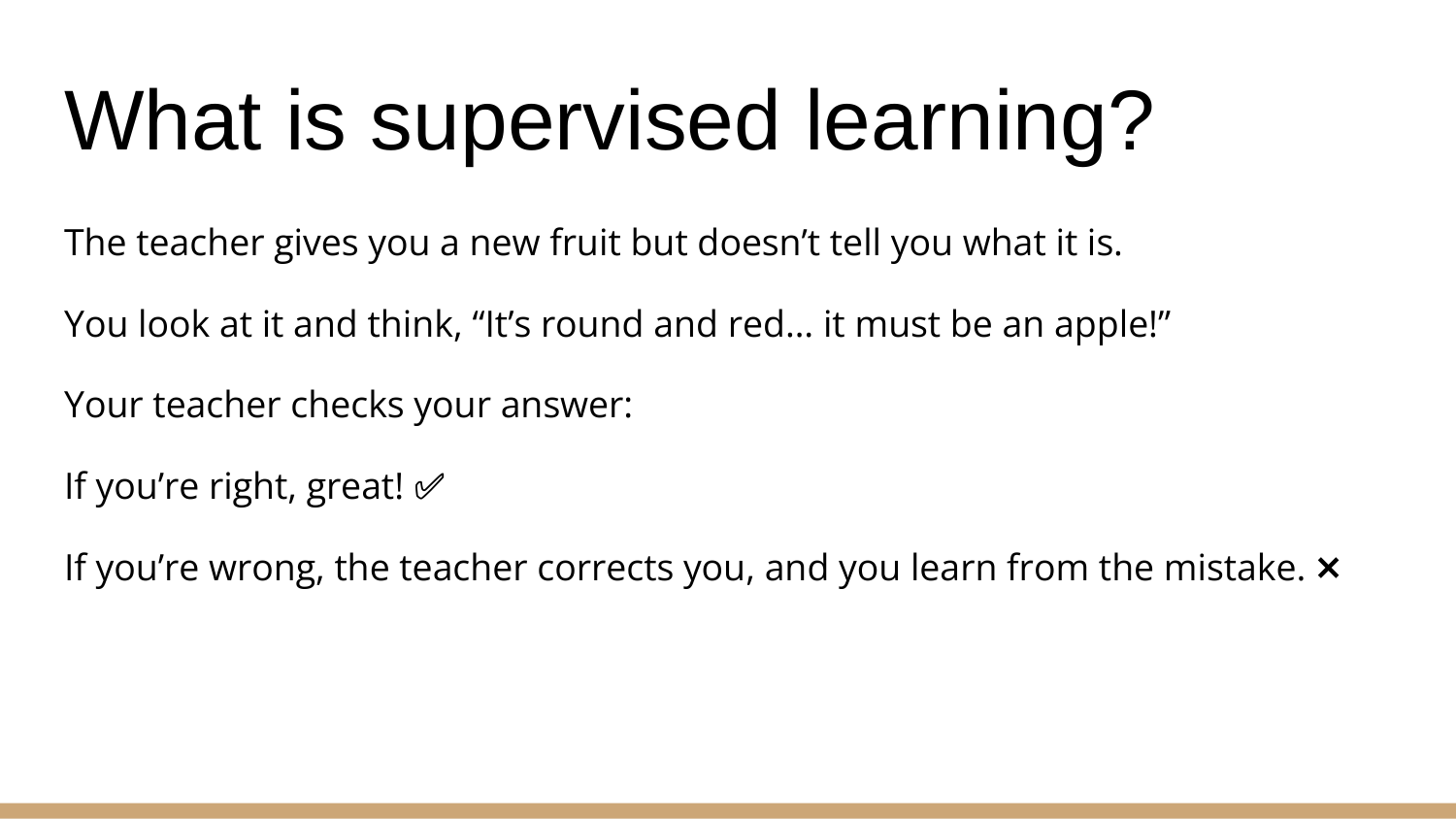

# What is supervised learning?
The teacher gives you a new fruit but doesn’t tell you what it is.
You look at it and think, “It’s round and red… it must be an apple!”
Your teacher checks your answer:
If you’re right, great! ✅
If you’re wrong, the teacher corrects you, and you learn from the mistake. ❌